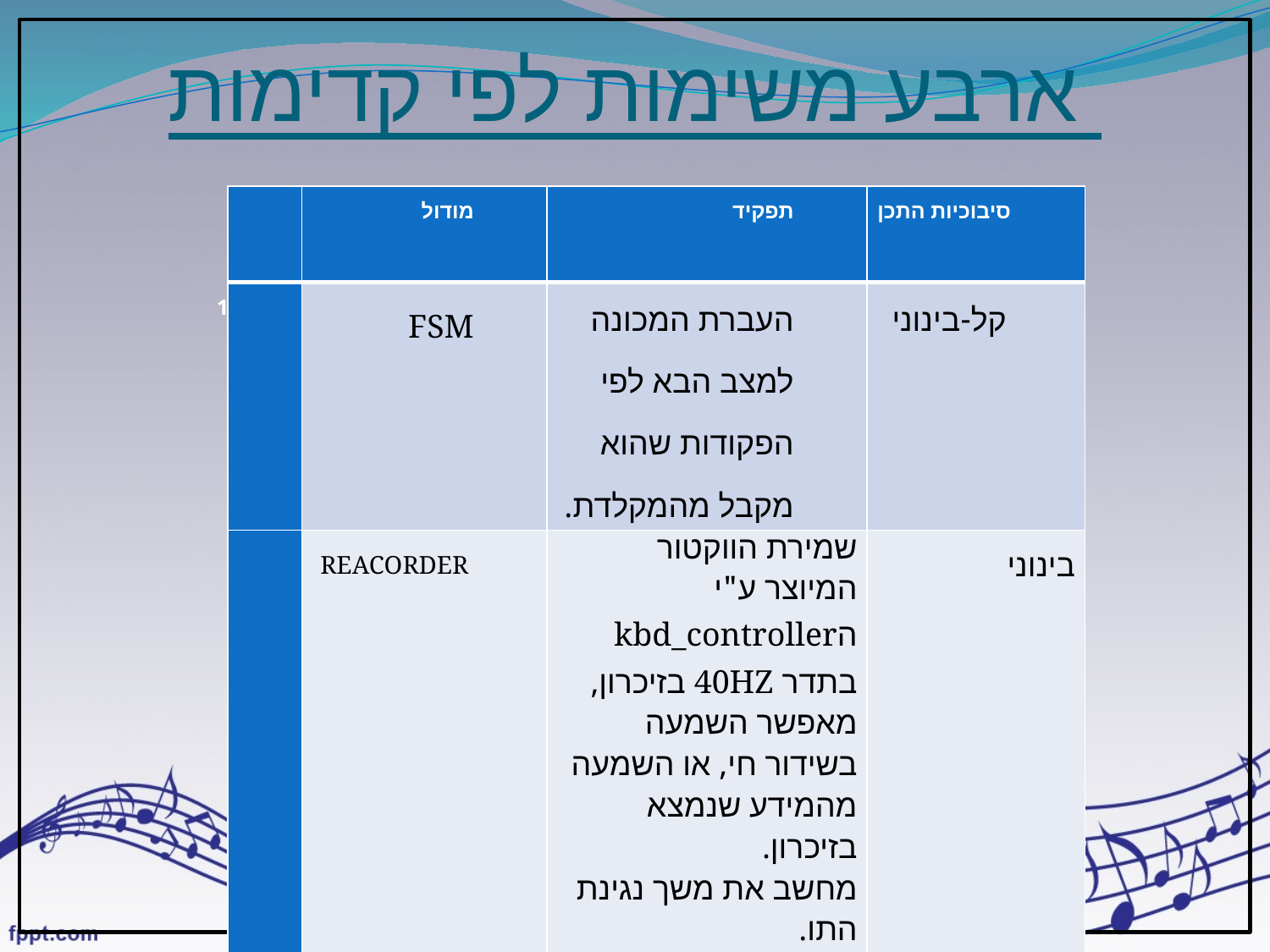

# ארבע משימות לפי קדימות
|  | מודול | תפקיד | סיבוכיות התכן |
| --- | --- | --- | --- |
| 1 | FSM | העברת המכונה למצב הבא לפי הפקודות שהוא מקבל מהמקלדת. | קל-בינוני |
|  | REACORDER | שמירת הווקטור המיוצר ע"י הkbd\_controller בתדר 40HZ בזיכרון, מאפשר השמעה בשידור חי, או השמעה מהמידע שנמצא בזיכרון. מחשב את משך נגינת התו. | בינוני |